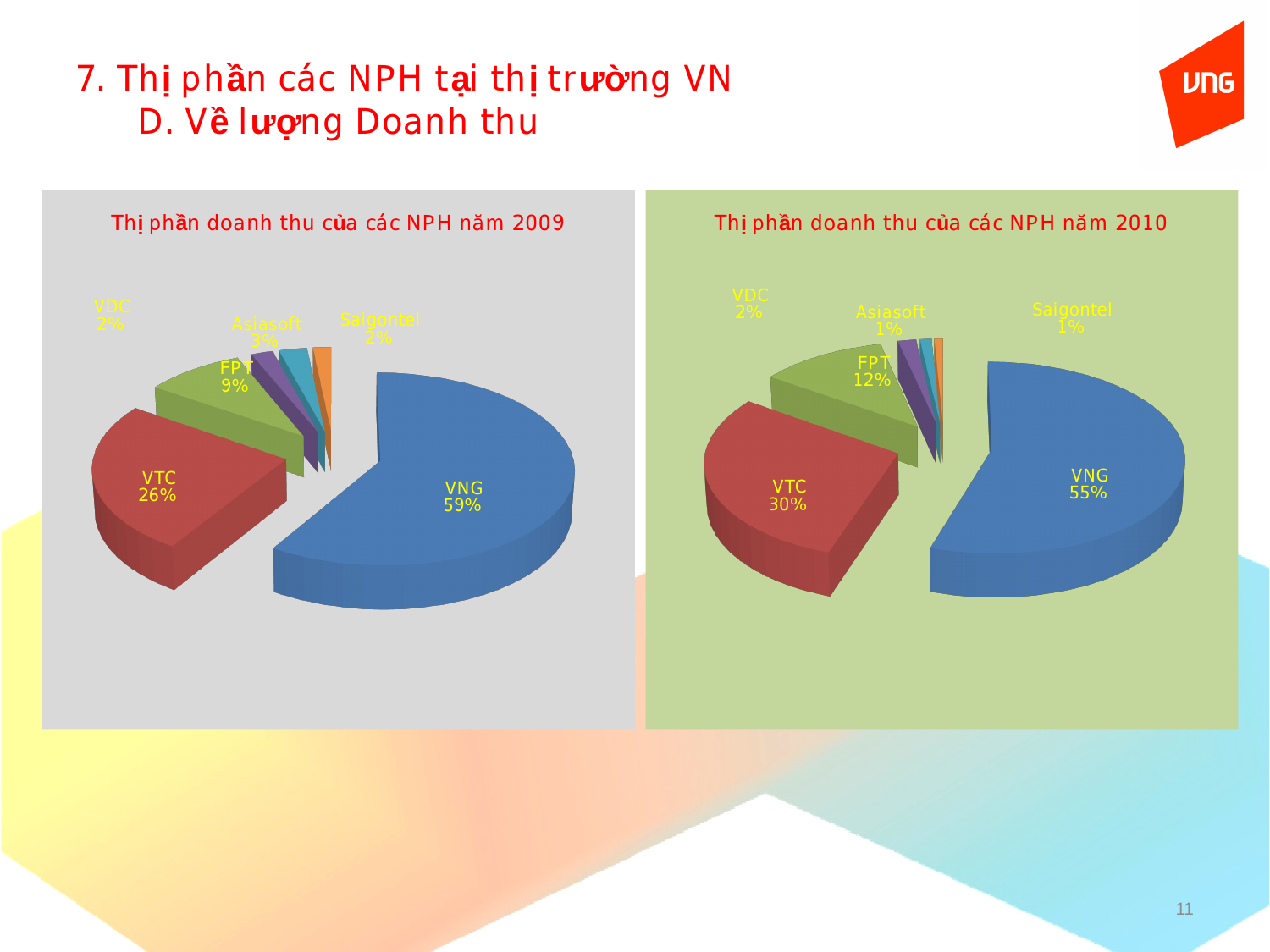

# 7. Thị phần các NPH tại thị trường VN D. Về lượng Doanh thu

[unsupported chart]

[unsupported chart]

11